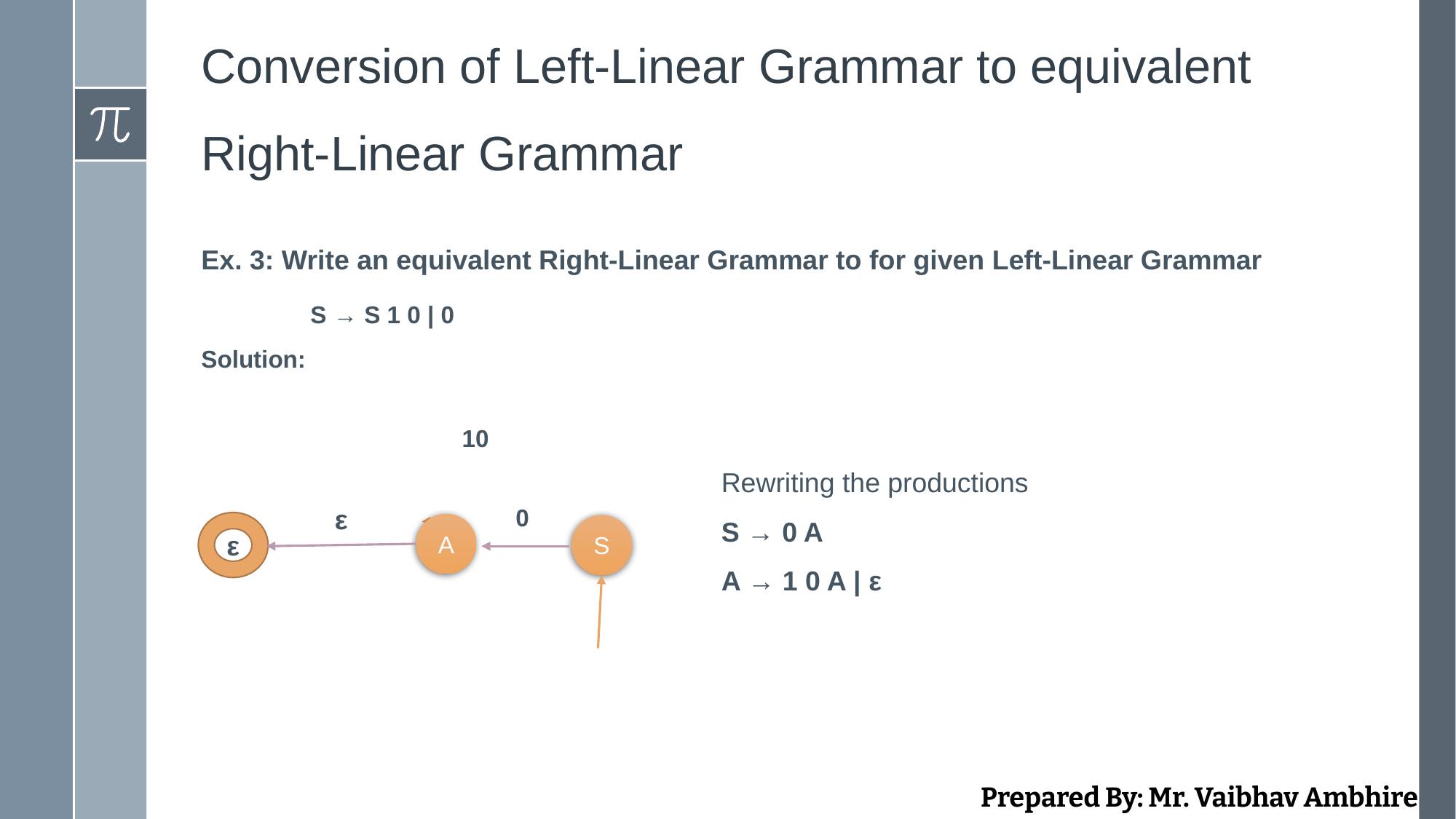

# Conversion of Left-Linear Grammar to equivalent Right-Linear Grammar
Ex. 3: Write an equivalent Right-Linear Grammar to for given Left-Linear Grammar
	S → S 1 0 | 0
Solution:
10
Rewriting the productions
S → 0 A
A → 1 0 A | ε
0
ε
ε
A
S